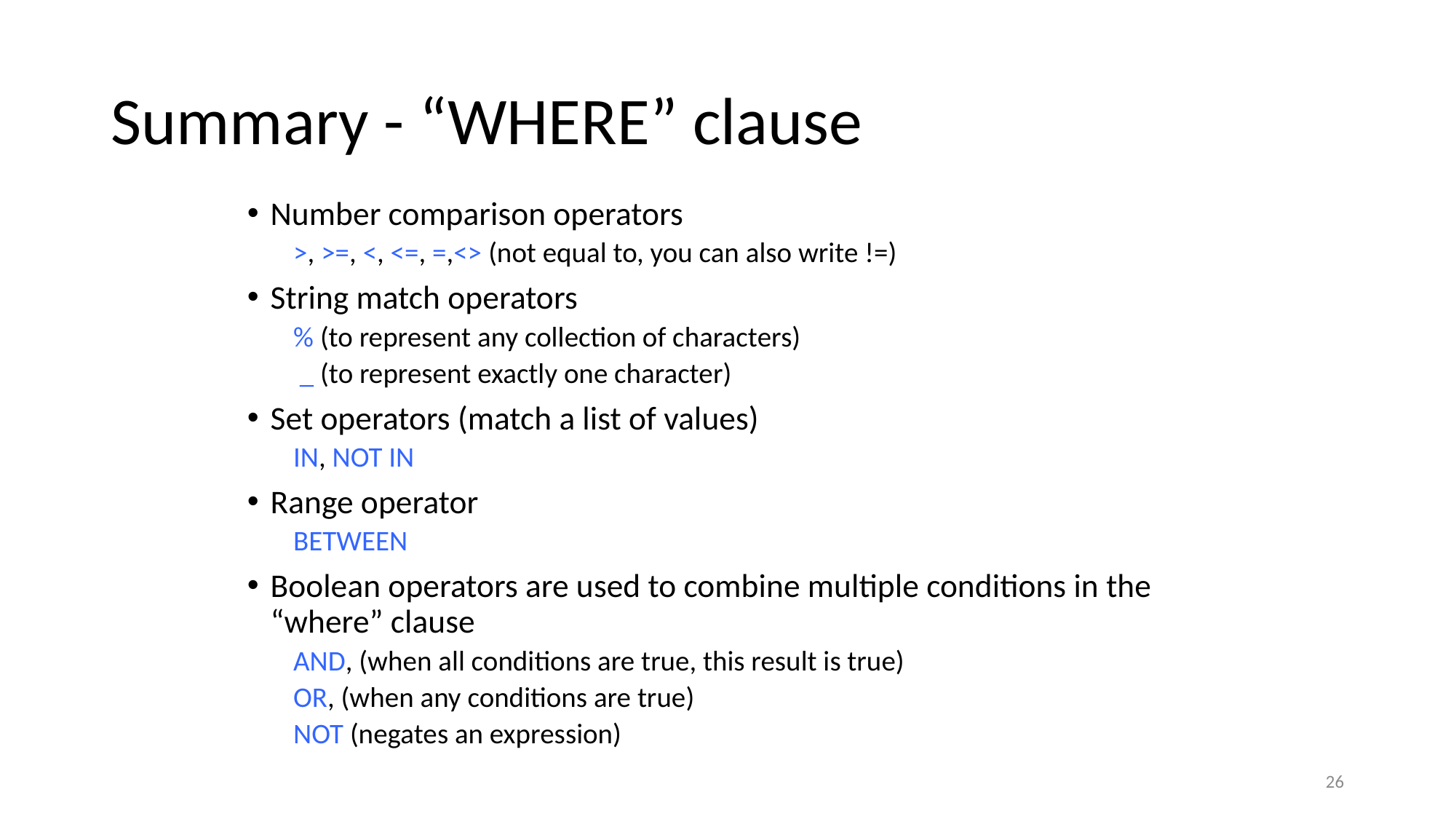

# Summary - “WHERE” clause
Number comparison operators
>, >=, <, <=, =,<> (not equal to, you can also write !=)
String match operators
% (to represent any collection of characters)
 _ (to represent exactly one character)
Set operators (match a list of values)
IN, NOT IN
Range operator
BETWEEN
Boolean operators are used to combine multiple conditions in the “where” clause
AND, (when all conditions are true, this result is true)
OR, (when any conditions are true)
NOT (negates an expression)
26